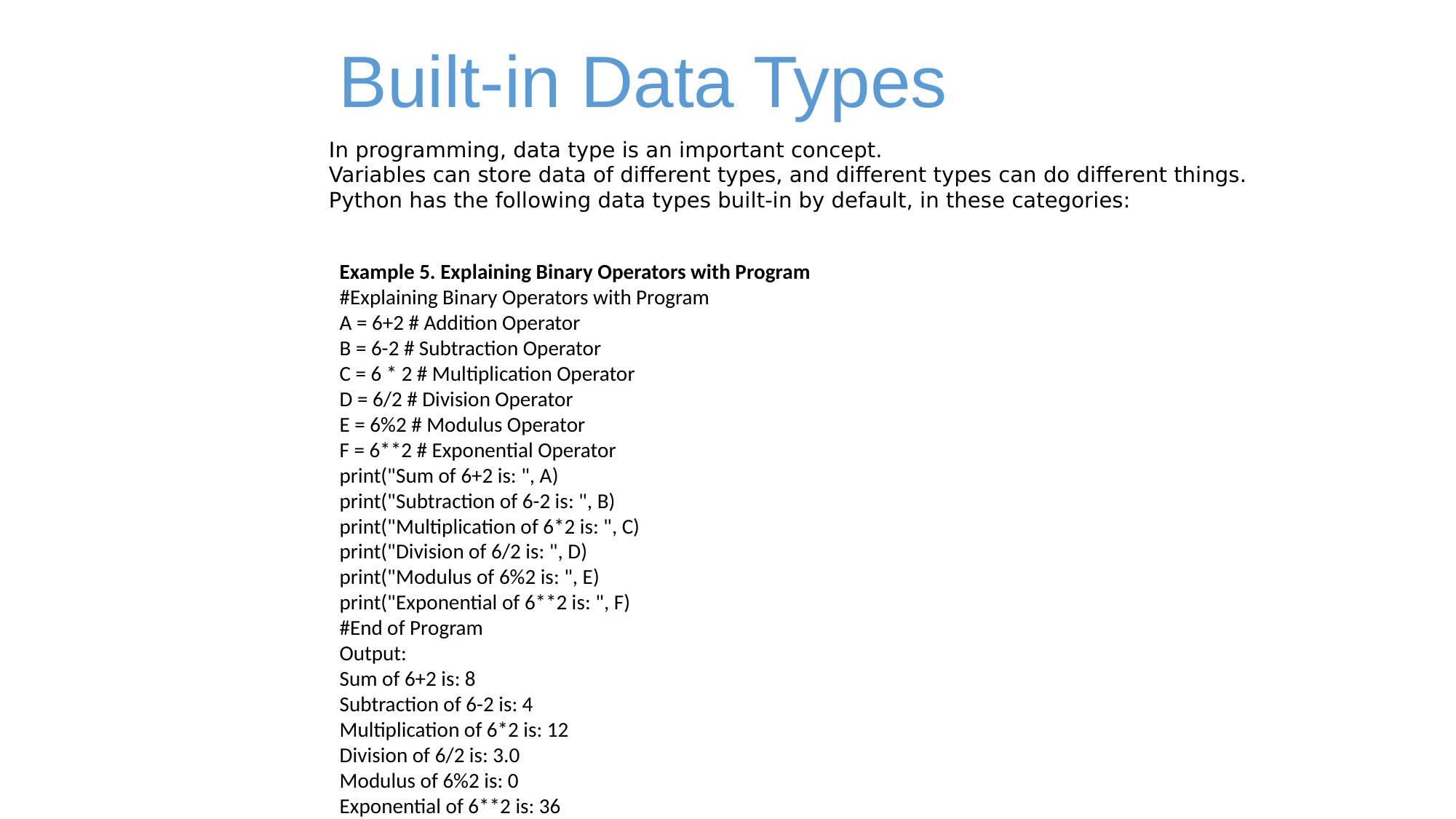

Built-in Data Types
In programming, data type is an important concept.
Variables can store data of different types, and different types can do different things.
Python has the following data types built-in by default, in these categories:

Example 5. Explaining Binary Operators with Program
#Explaining Binary Operators with Program
A = 6+2 # Addition Operator
B = 6-2 # Subtraction Operator
C = 6 * 2 # Multiplication Operator
D = 6/2 # Division Operator
E = 6%2 # Modulus Operator
F = 6**2 # Exponential Operator
print("Sum of 6+2 is: ", A)
print("Subtraction of 6-2 is: ", B)
print("Multiplication of 6*2 is: ", C)
print("Division of 6/2 is: ", D)
print("Modulus of 6%2 is: ", E)
print("Exponential of 6**2 is: ", F)
#End of Program
Output:
Sum of 6+2 is: 8
Subtraction of 6-2 is: 4
Multiplication of 6*2 is: 12
Division of 6/2 is: 3.0
Modulus of 6%2 is: 0
Exponential of 6**2 is: 36